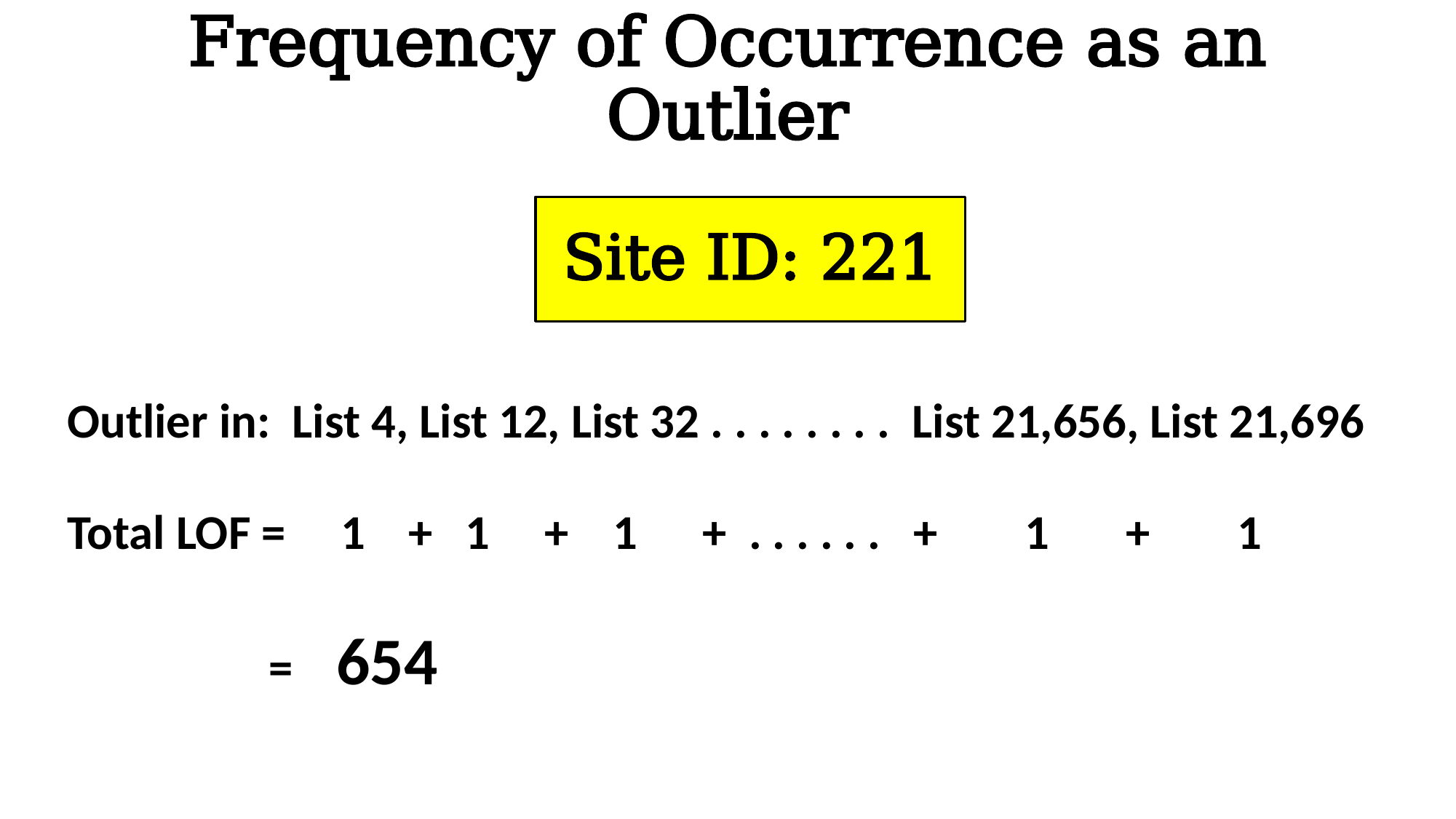

# Frequency of Occurrence as an Outlier
Site ID: 221
Outlier in:  List 4, List 12, List 32 . . . . . . . .  List 21,656, List 21,696
Total LOF =     1    +   1     +    1      +  . . . . . .   +        1       +        1
 =    654